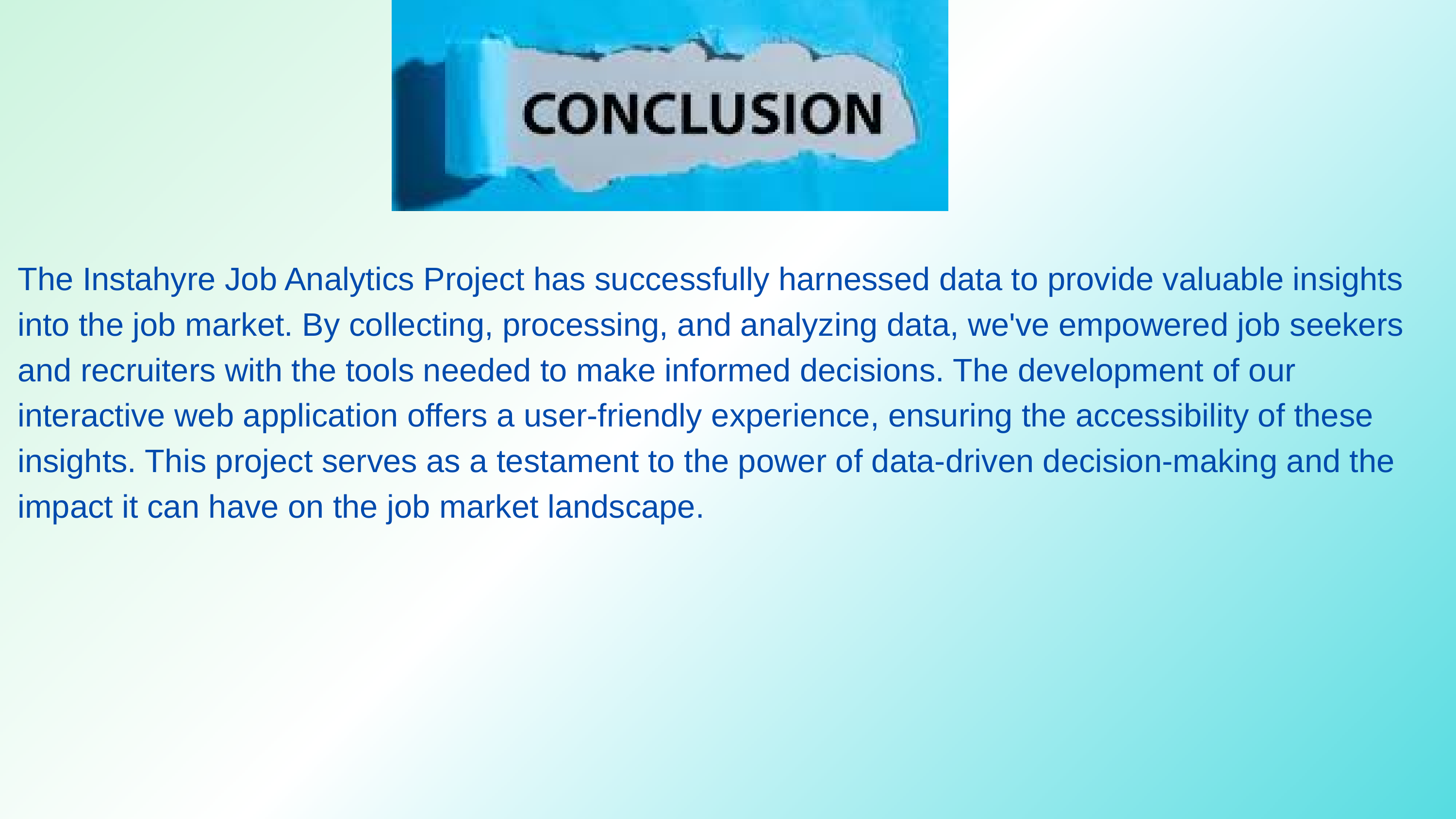

The Instahyre Job Analytics Project has successfully harnessed data to provide valuable insights into the job market. By collecting, processing, and analyzing data, we've empowered job seekers and recruiters with the tools needed to make informed decisions. The development of our interactive web application offers a user-friendly experience, ensuring the accessibility of these insights. This project serves as a testament to the power of data-driven decision-making and the impact it can have on the job market landscape.